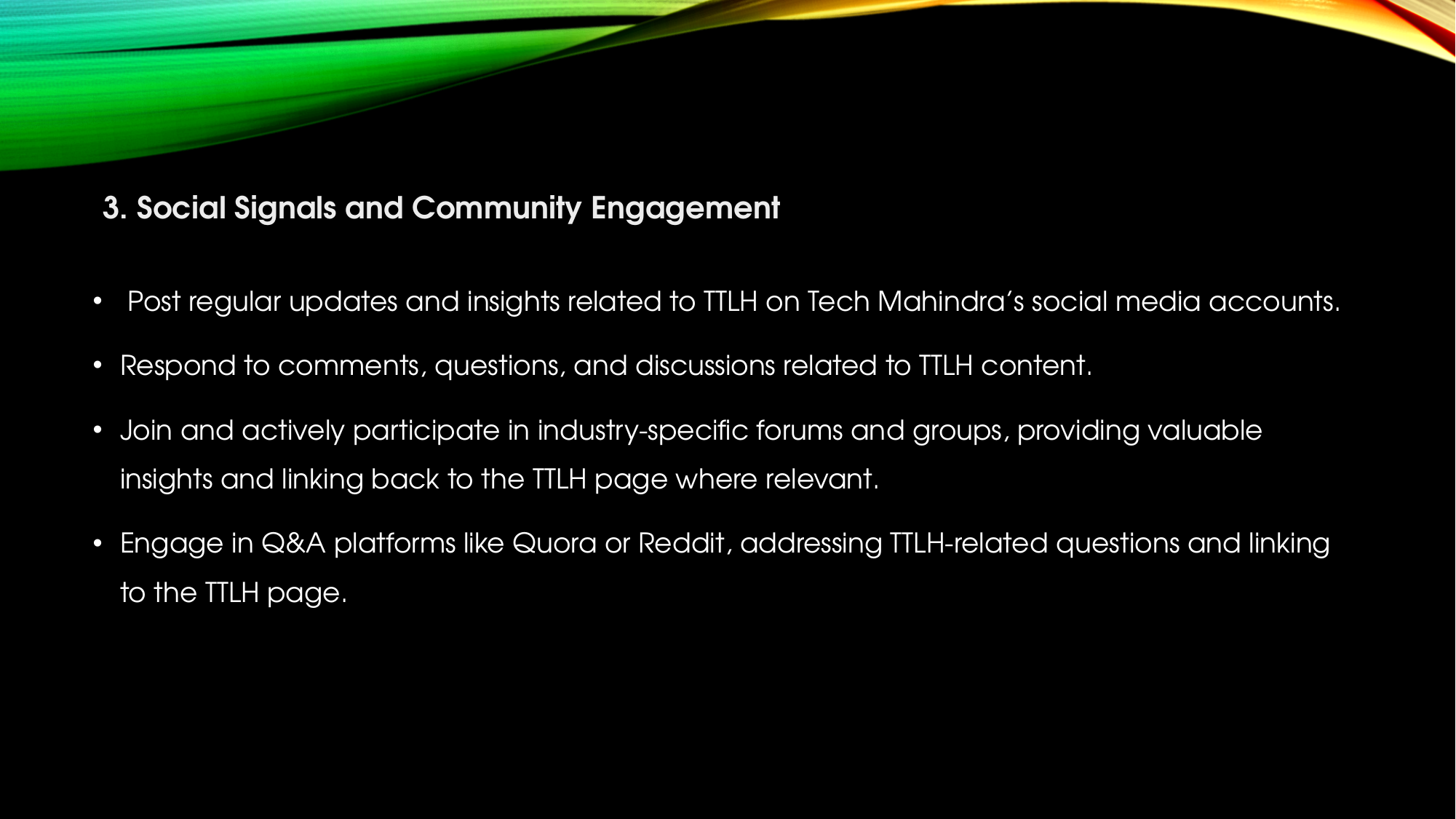

3. Social Signals and Community Engagement
 Post regular updates and insights related to TTLH on Tech Mahindra’s social media accounts.
Respond to comments, questions, and discussions related to TTLH content.
Join and actively participate in industry-specific forums and groups, providing valuable insights and linking back to the TTLH page where relevant.
Engage in Q&A platforms like Quora or Reddit, addressing TTLH-related questions and linking to the TTLH page.